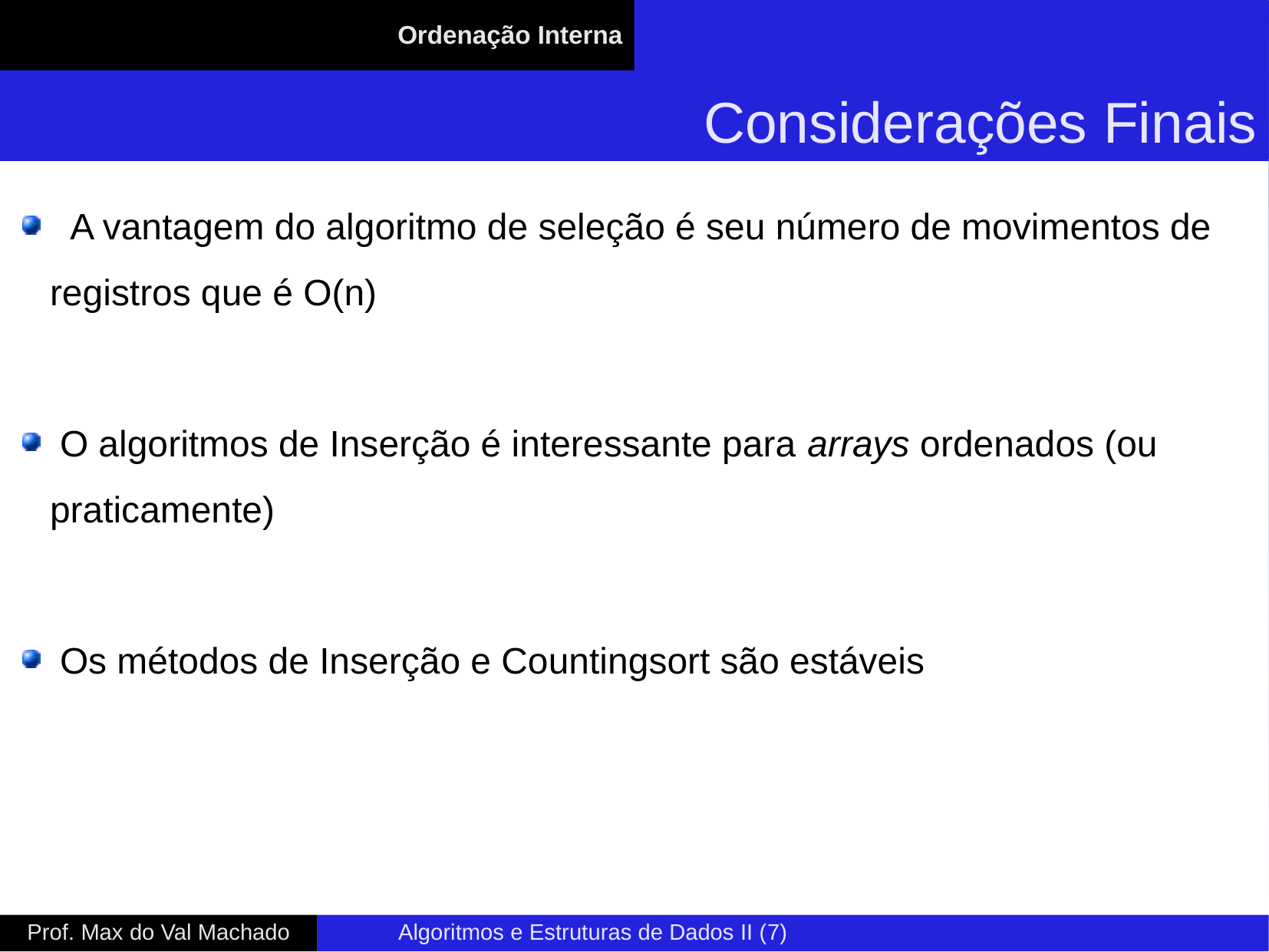

Ordenação Interna

Considerações Finais
  A vantagem do algoritmo de seleção é seu número de movimentos de registros que é O(n)

 O algoritmos de Inserção é interessante para arrays ordenados (ou praticamente)

 Os métodos de Inserção e Countingsort são estáveis
Prof. Max do Val Machado
           Algoritmos e Estruturas de Dados II (7)